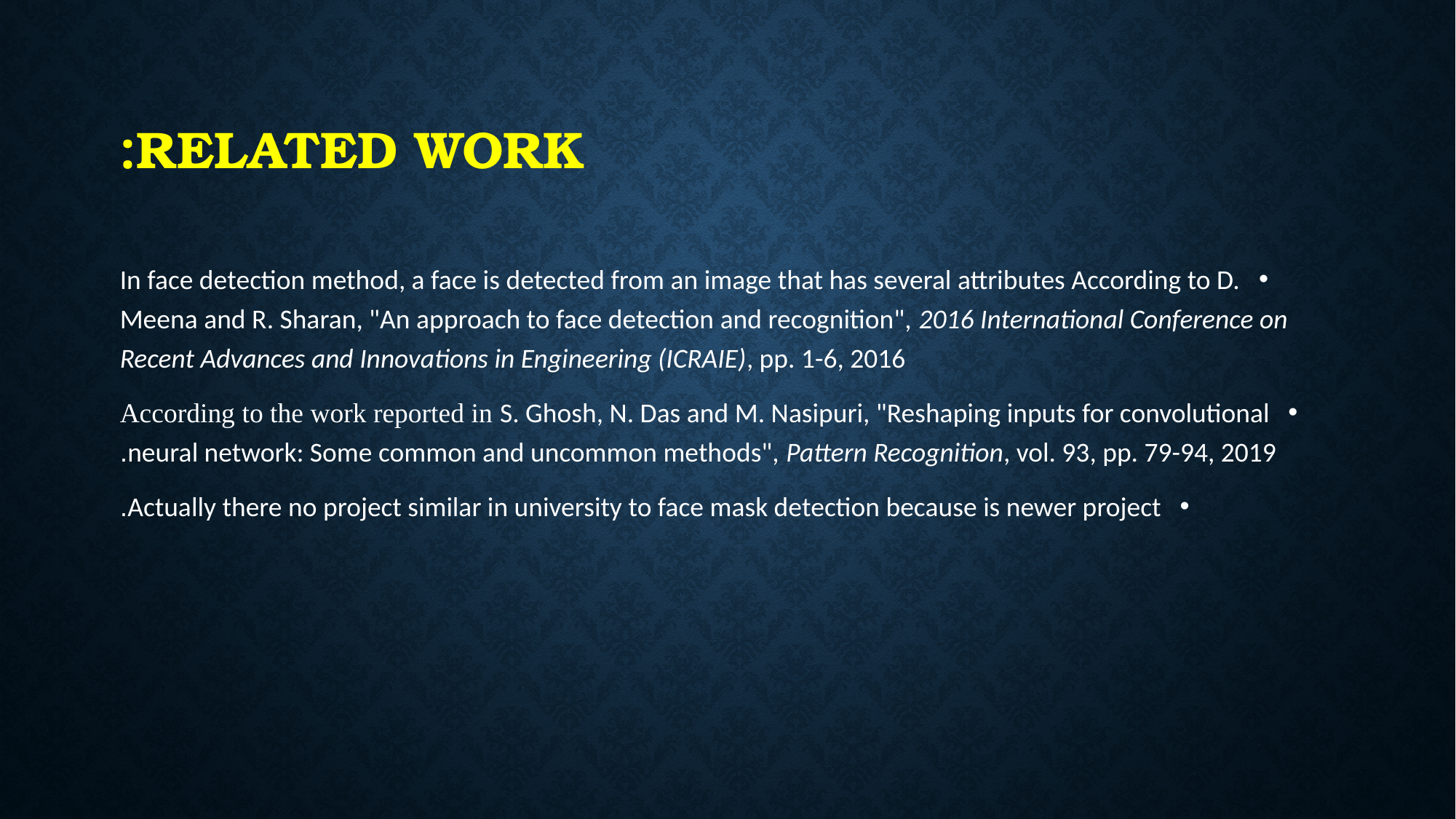

# Related work:
In face detection method, a face is detected from an image that has several attributes According to D. Meena and R. Sharan, "An approach to face detection and recognition", 2016 International Conference on Recent Advances and Innovations in Engineering (ICRAIE), pp. 1-6, 2016
According to the work reported in S. Ghosh, N. Das and M. Nasipuri, "Reshaping inputs for convolutional neural network: Some common and uncommon methods", Pattern Recognition, vol. 93, pp. 79-94, 2019.
Actually there no project similar in university to face mask detection because is newer project.